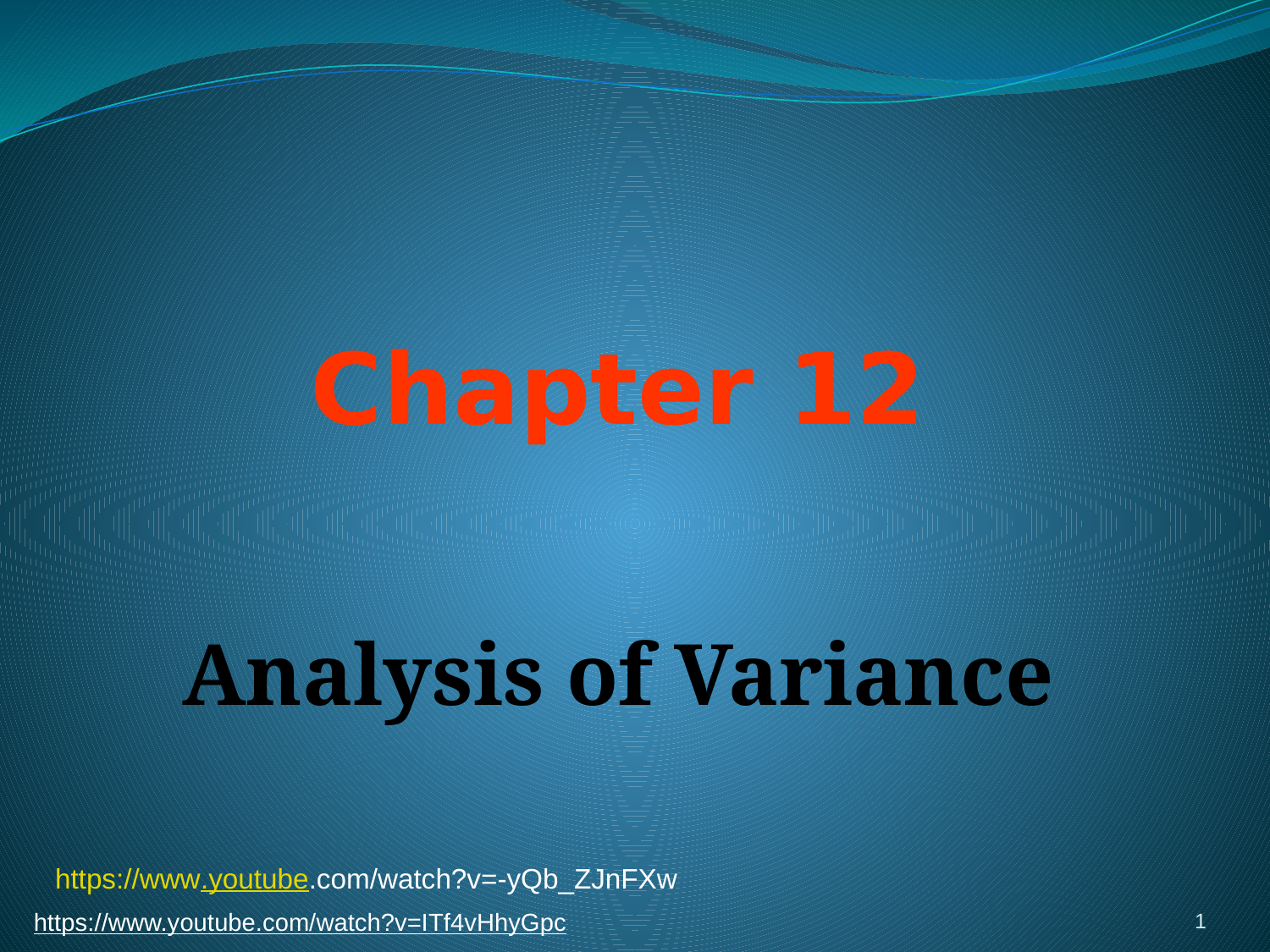

# Chapter 12

Analysis of Variance
https://www.youtube.com/watch?v=-yQb_ZJnFXw
1
https://www.youtube.com/watch?v=ITf4vHhyGpc